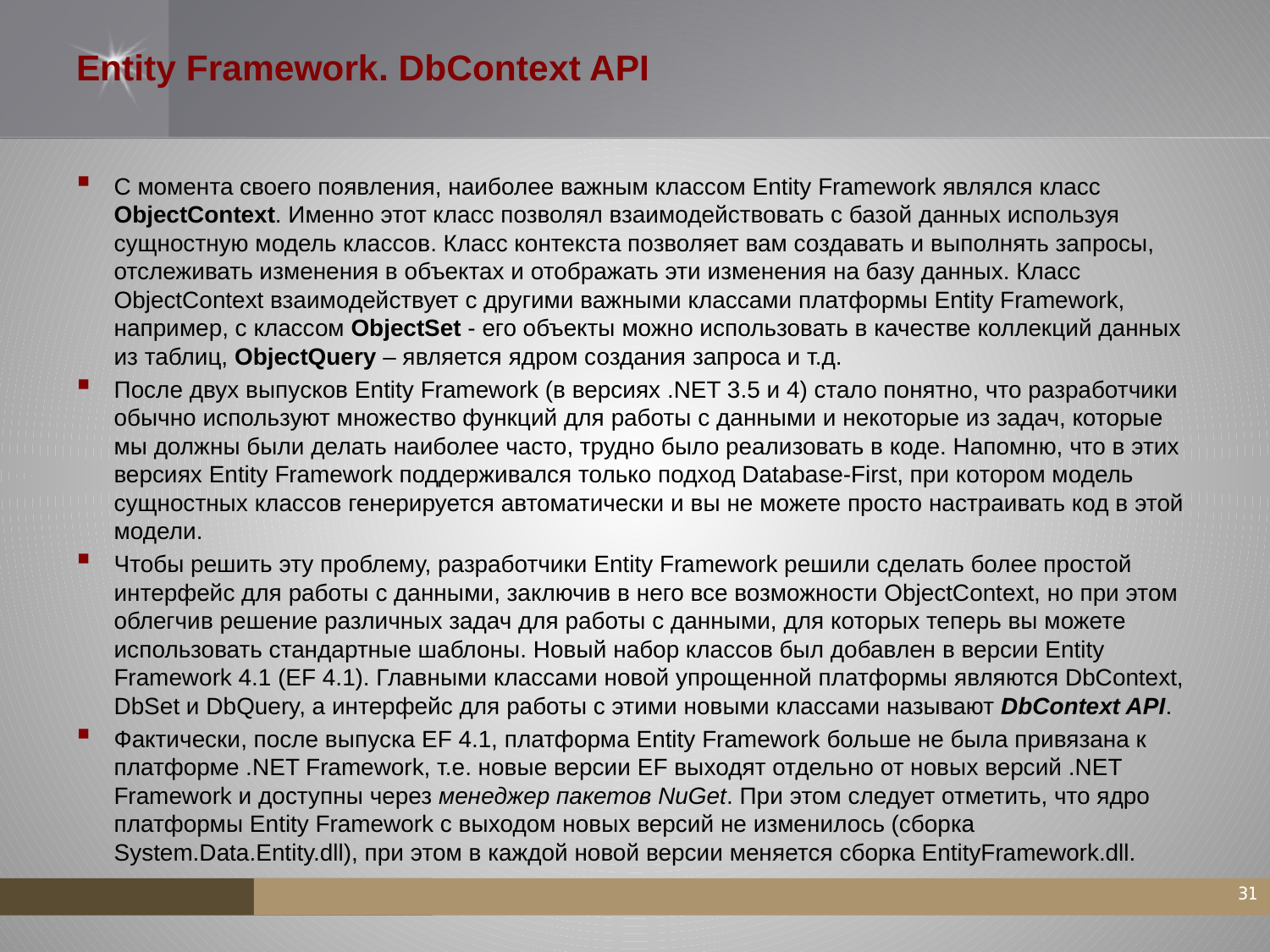

# Entity Framework. DbContext API
C момента своего появления, наиболее важным классом Entity Framework являлся класс ObjectContext. Именно этот класс позволял взаимодействовать с базой данных используя сущностную модель классов. Класс контекста позволяет вам создавать и выполнять запросы, отслеживать изменения в объектах и отображать эти изменения на базу данных. Класс ObjectContext взаимодействует с другими важными классами платформы Entity Framework, например, с классом ObjectSet - его объекты можно использовать в качестве коллекций данных из таблиц, ObjectQuery – является ядром создания запроса и т.д.
После двух выпусков Entity Framework (в версиях .NET 3.5 и 4) стало понятно, что разработчики обычно используют множество функций для работы с данными и некоторые из задач, которые мы должны были делать наиболее часто, трудно было реализовать в коде. Напомню, что в этих версиях Entity Framework поддерживался только подход Database-First, при котором модель сущностных классов генерируется автоматически и вы не можете просто настраивать код в этой модели.
Чтобы решить эту проблему, разработчики Entity Framework решили сделать более простой интерфейс для работы с данными, заключив в него все возможности ObjectContext, но при этом облегчив решение различных задач для работы с данными, для которых теперь вы можете использовать стандартные шаблоны. Новый набор классов был добавлен в версии Entity Framework 4.1 (EF 4.1). Главными классами новой упрощенной платформы являются DbContext, DbSet и DbQuery, а интерфейс для работы с этими новыми классами называют DbContext API.
Фактически, после выпуска EF 4.1, платформа Entity Framework больше не была привязана к платформе .NET Framework, т.е. новые версии EF выходят отдельно от новых версий .NET Framework и доступны через менеджер пакетов NuGet. При этом следует отметить, что ядро платформы Entity Framework с выходом новых версий не изменилось (сборка System.Data.Entity.dll), при этом в каждой новой версии меняется сборка EntityFramework.dll.

31